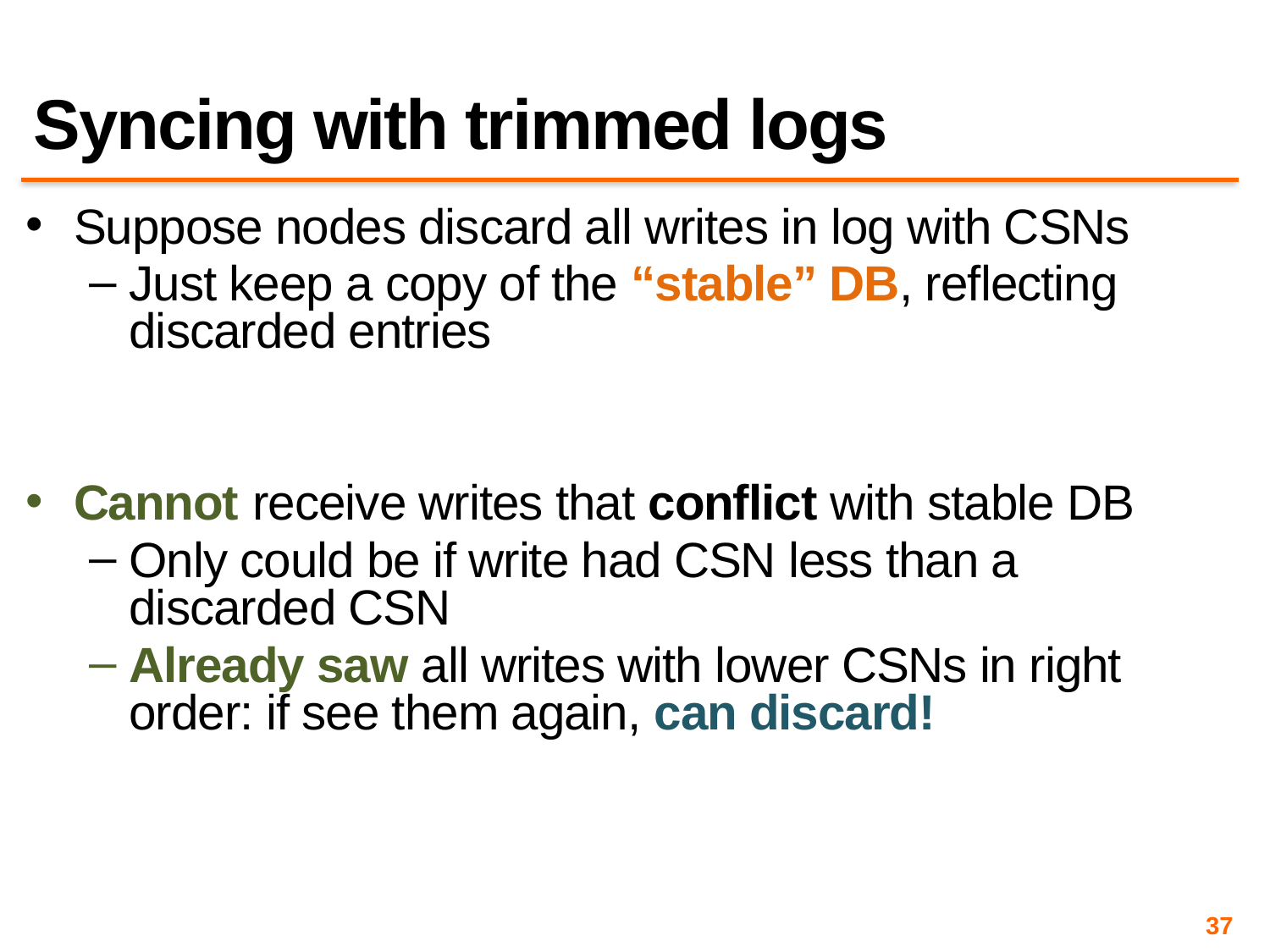

# Syncing with trimmed logs
Suppose nodes discard all writes in log with CSNs
Just keep a copy of the “stable” DB, reflecting discarded entries

Cannot receive writes that conflict with stable DB
Only could be if write had CSN less than a discarded CSN
Already saw all writes with lower CSNs in right order: if see them again, can discard!
37